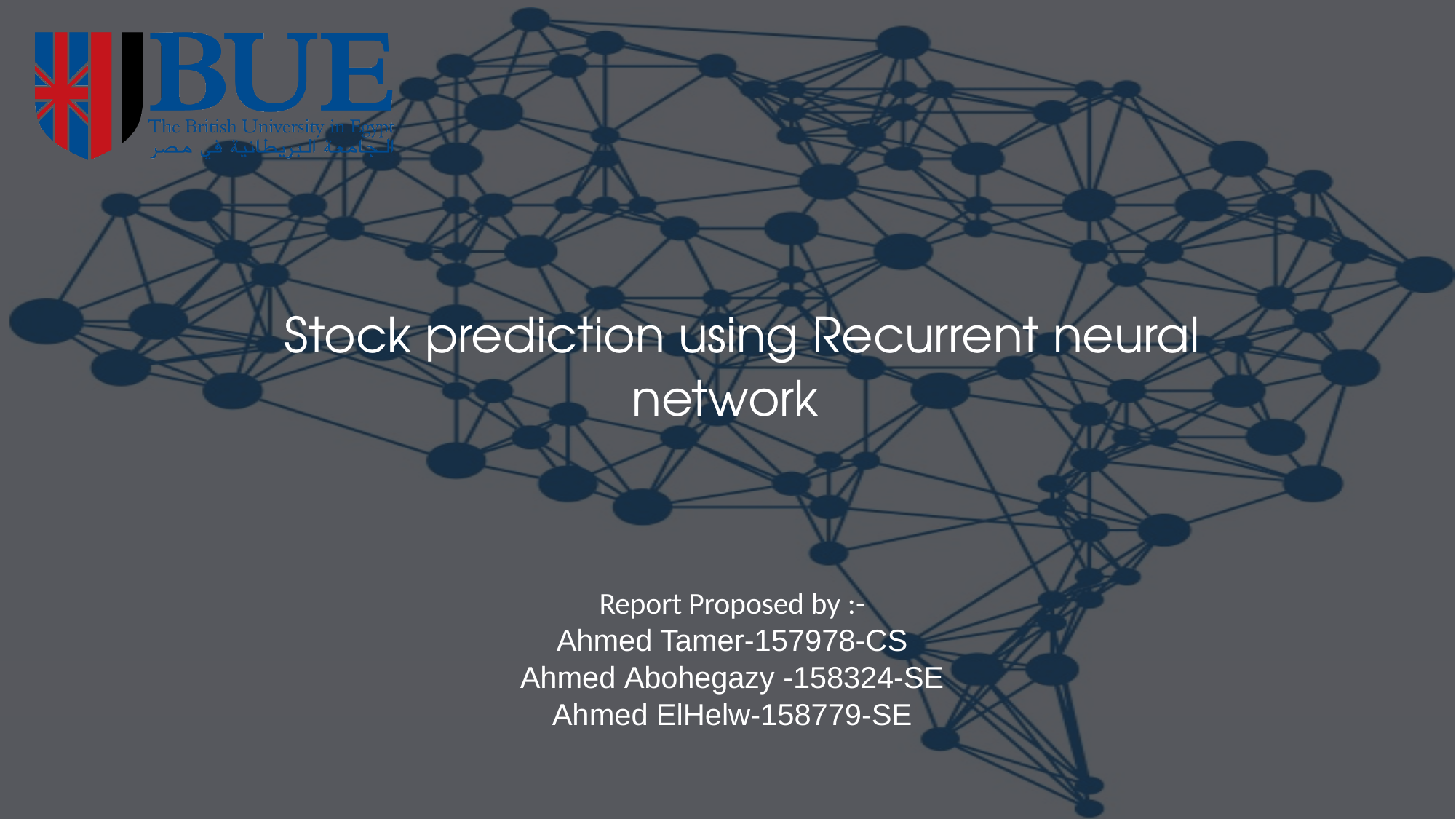

# Stock prediction using Recurrent neural network
Report Proposed by :-
Ahmed Tamer-157978-CS
Ahmed Abohegazy -158324-SE
Ahmed ElHelw-158779-SE